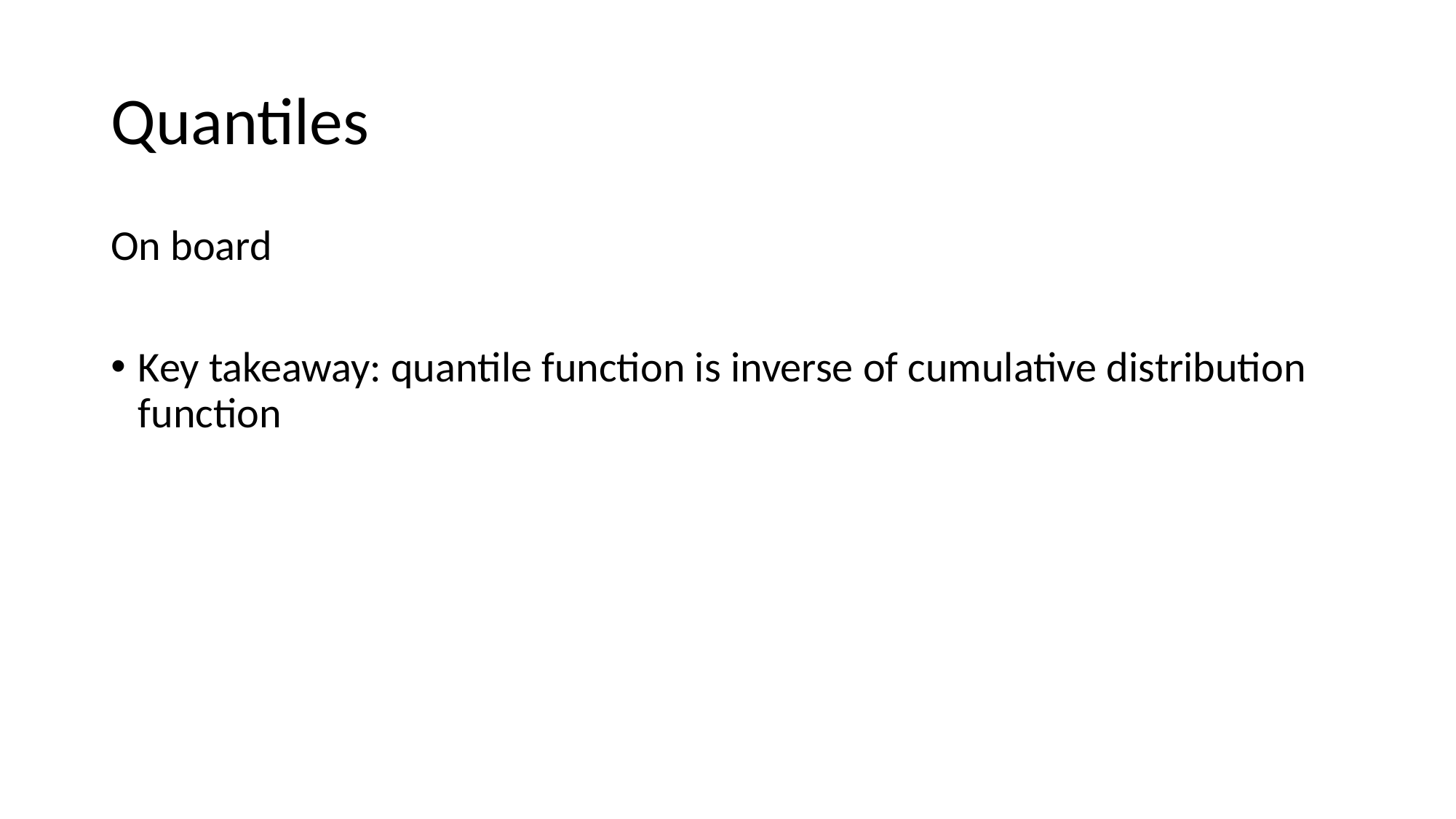

# Quantiles
On board

Key takeaway: quantile function is inverse of cumulative distribution function